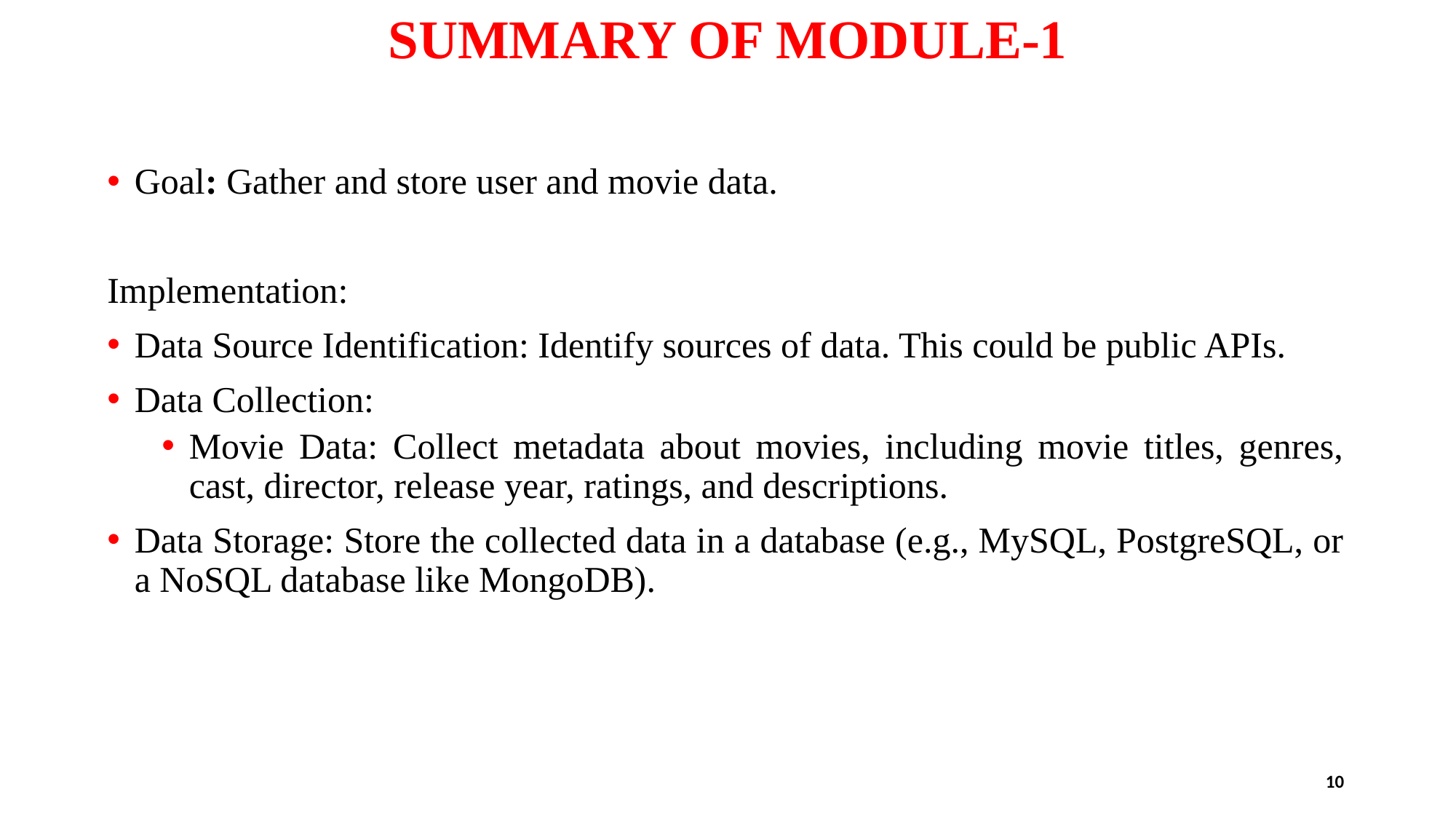

# SUMMARY OF MODULE-1
Goal: Gather and store user and movie data.

Implementation:
Data Source Identification: Identify sources of data. This could be public APIs.
Data Collection:
Movie Data: Collect metadata about movies, including movie titles, genres, cast, director, release year, ratings, and descriptions.
Data Storage: Store the collected data in a database (e.g., MySQL, PostgreSQL, or a NoSQL database like MongoDB).
10